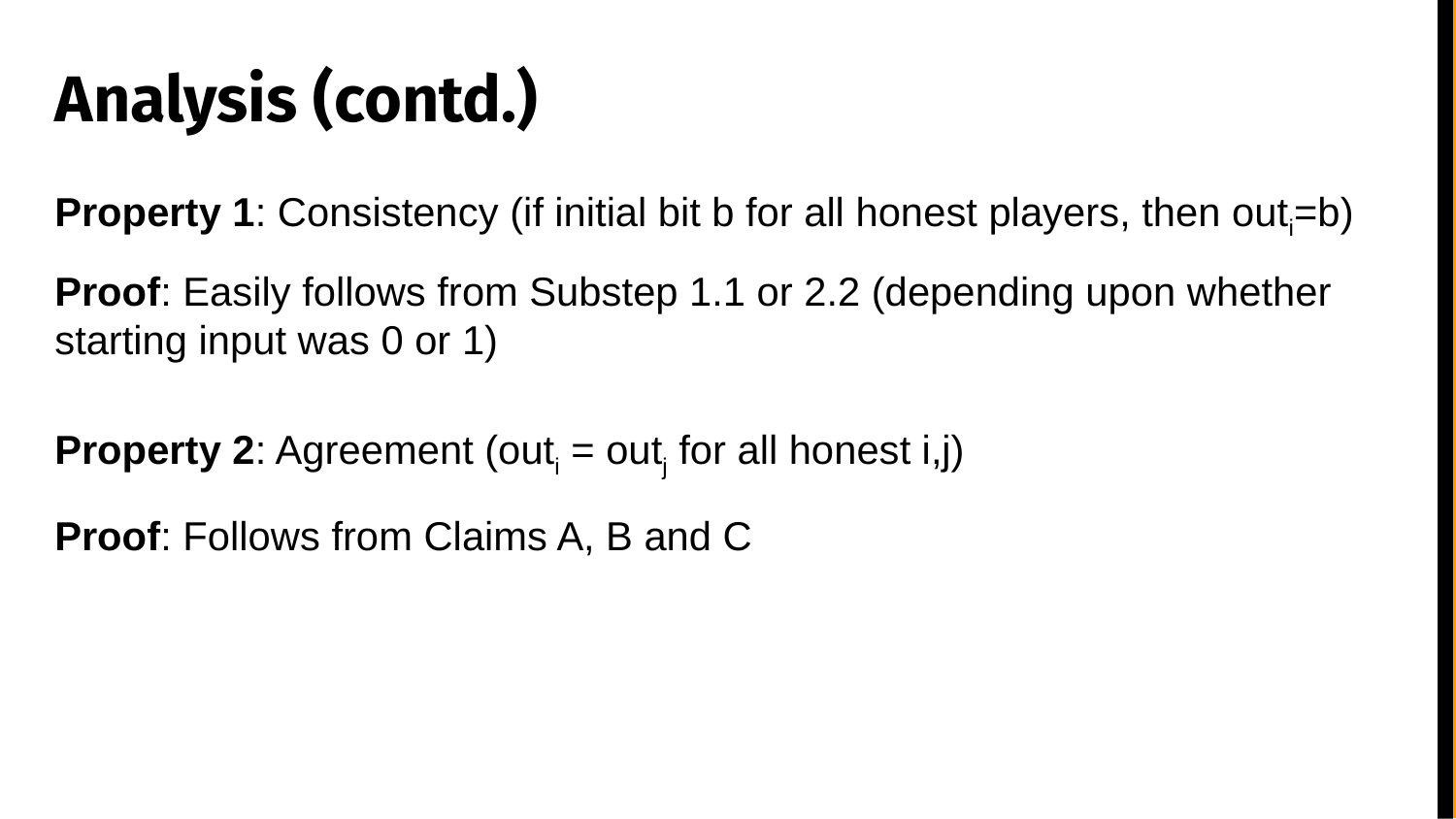

# Analysis (contd.)
Property 1: Consistency (if initial bit b for all honest players, then outi=b)
Proof: Easily follows from Substep 1.1 or 2.2 (depending upon whether starting input was 0 or 1)
Property 2: Agreement (outi = outj for all honest i,j)
Proof: Follows from Claims A, B and C